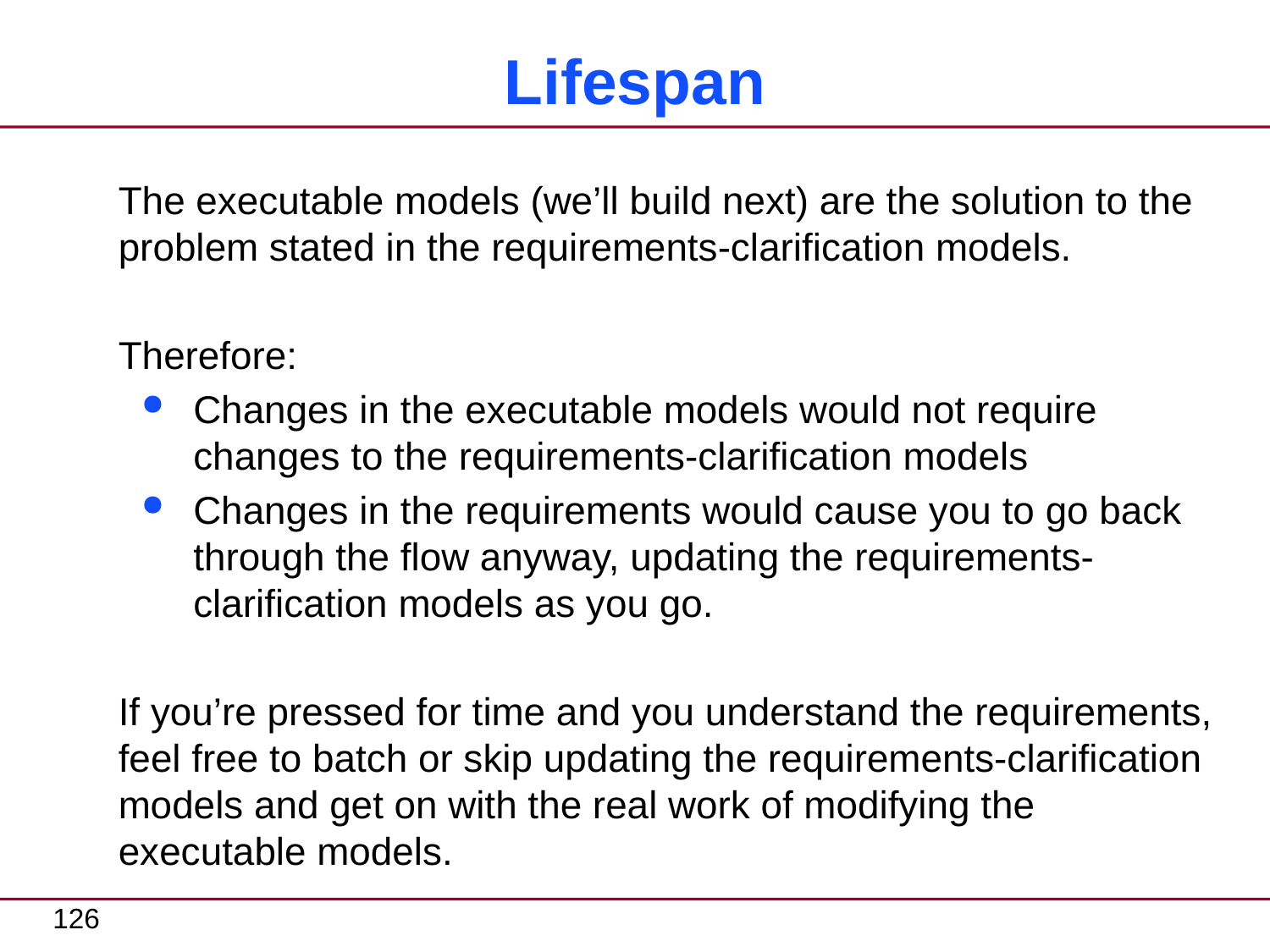

# Lifespan
The executable models (we’ll build next) are the solution to the problem stated in the requirements-clarification models.

Therefore:
Changes in the executable models would not require changes to the requirements-clarification models
Changes in the requirements would cause you to go back through the flow anyway, updating the requirements-clarification models as you go.

If you’re pressed for time and you understand the requirements, feel free to batch or skip updating the requirements-clarification models and get on with the real work of modifying the executable models.